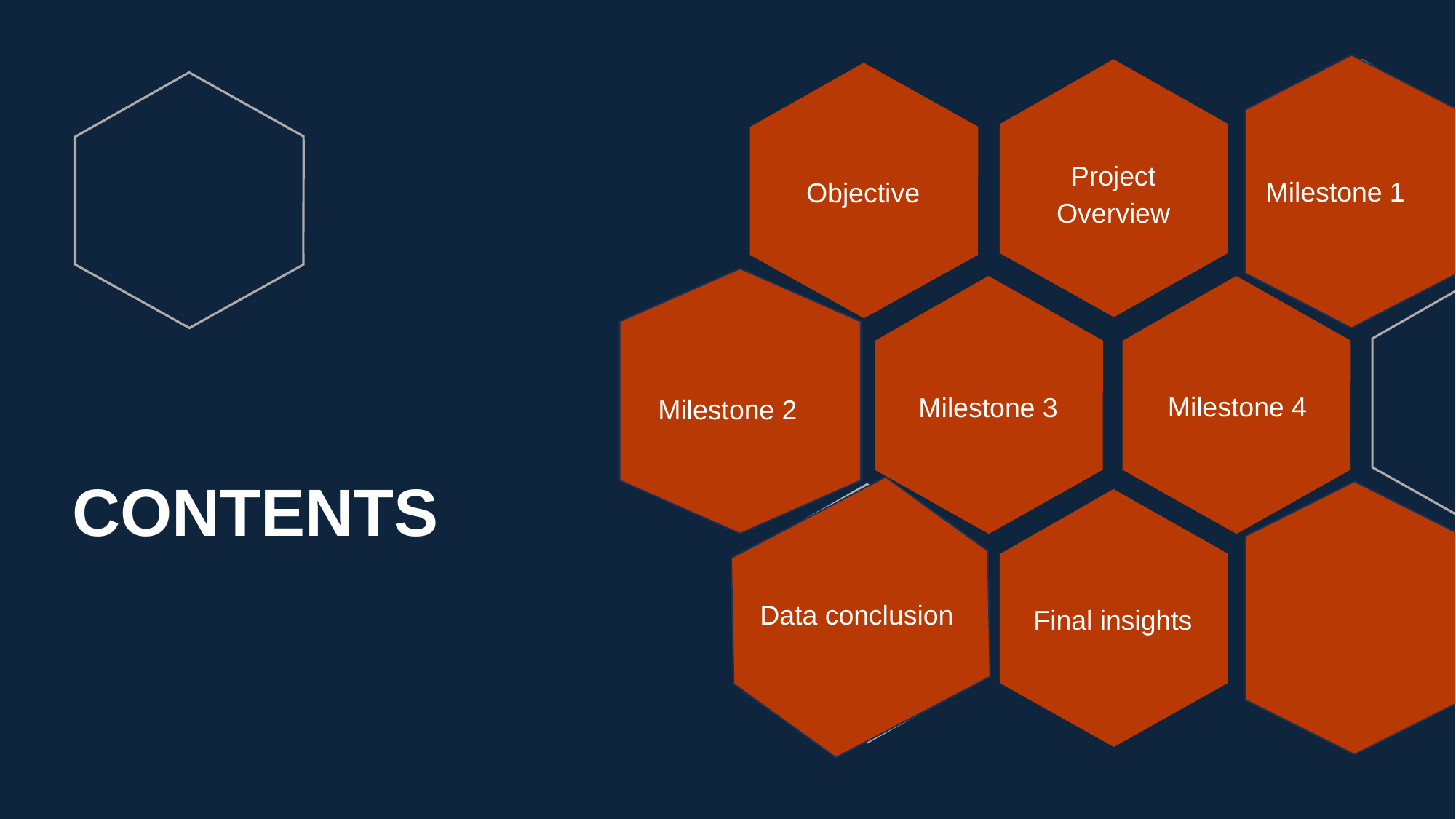

Objective
Project Overview
Milestone 1

Milestone 4
Milestone 3
Milestone 2
# CONTENTS

Final insights
Data conclusion